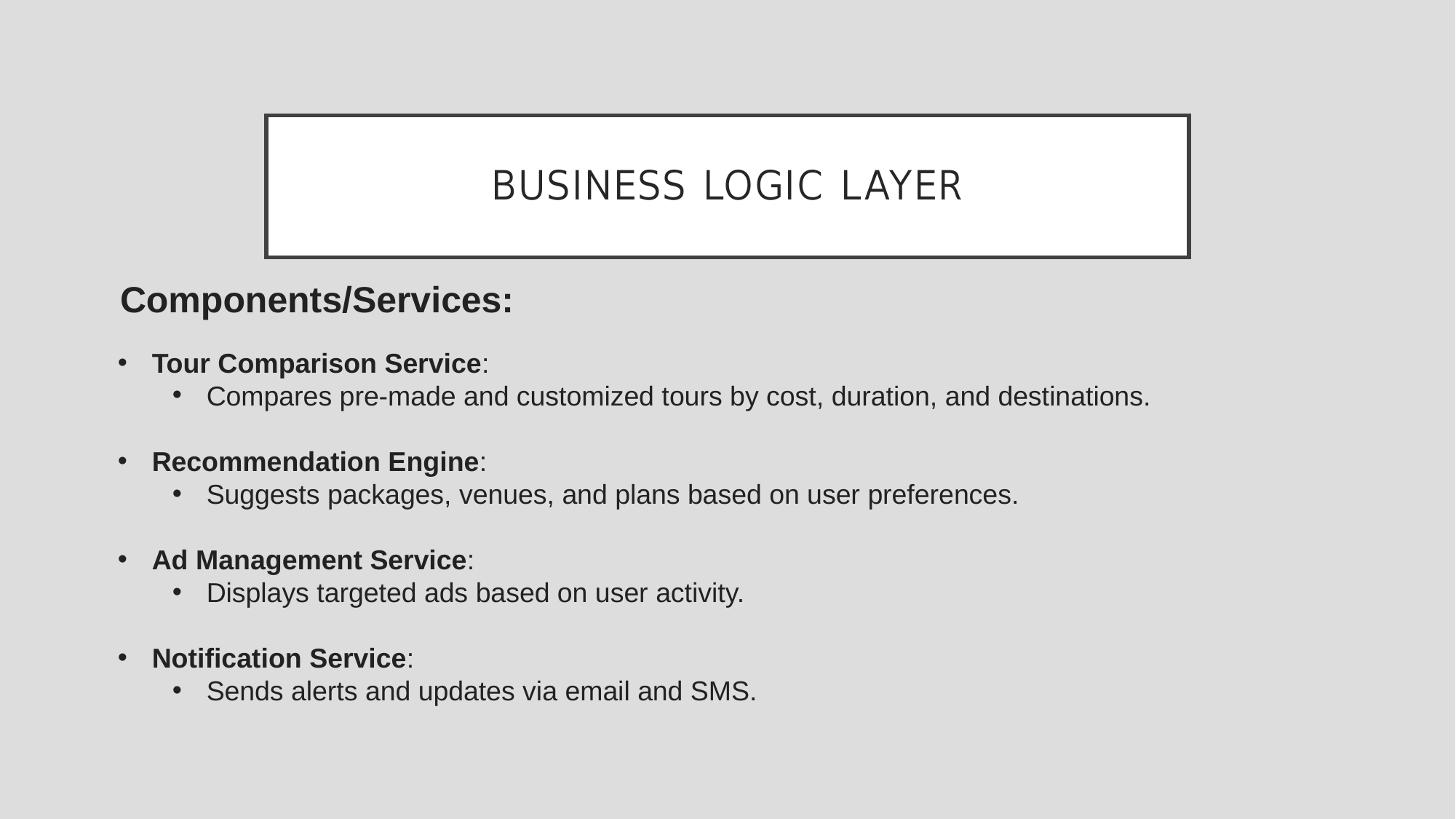

# Business logic layer
Components/Services:
Tour Comparison Service:
Compares pre-made and customized tours by cost, duration, and destinations.

Recommendation Engine:
Suggests packages, venues, and plans based on user preferences.

Ad Management Service:
Displays targeted ads based on user activity.

Notification Service:
Sends alerts and updates via email and SMS.